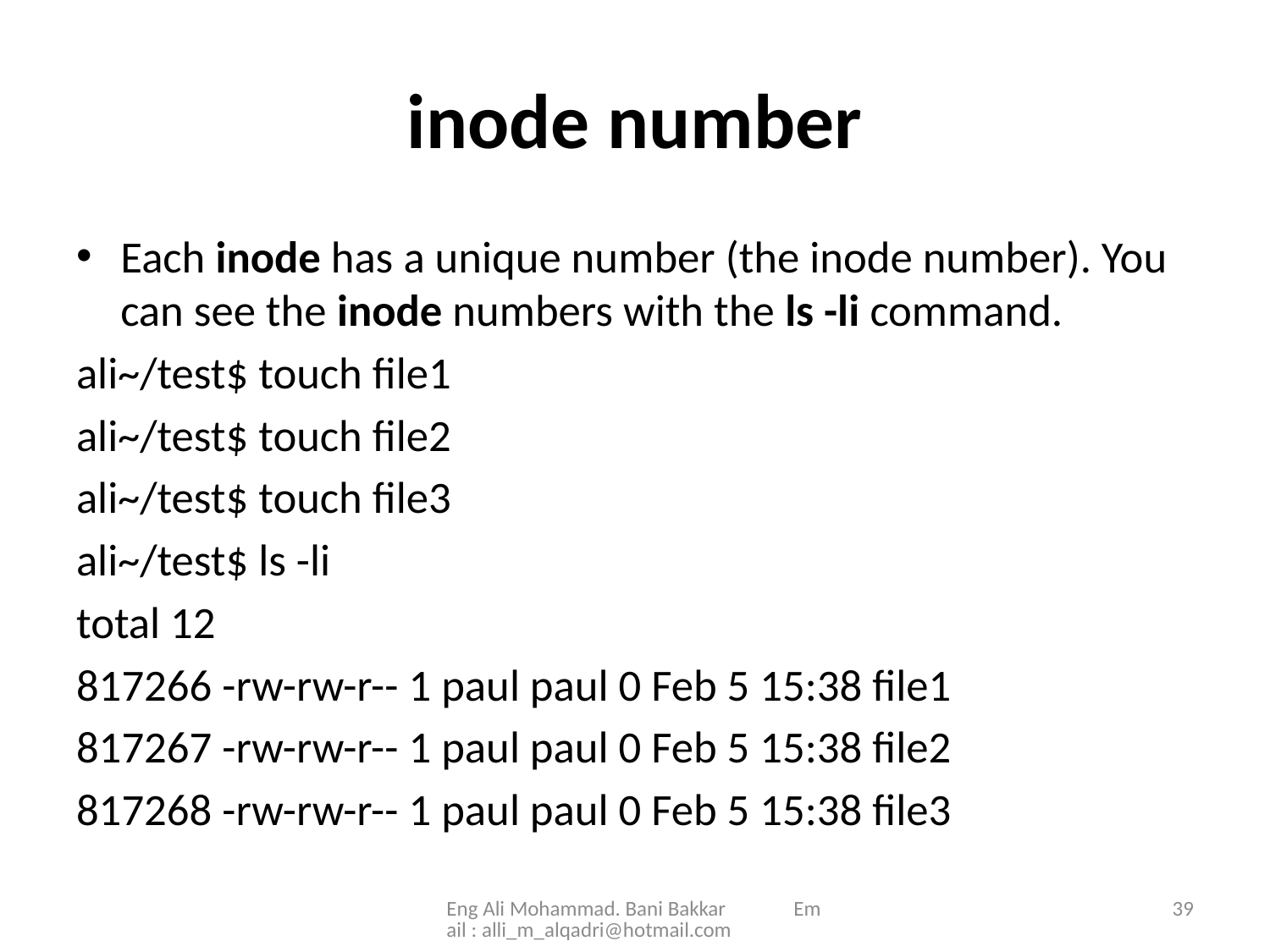

# inode number
Each inode has a unique number (the inode number). You can see the inode numbers with the ls -li command.
ali~/test$ touch file1
ali~/test$ touch file2
ali~/test$ touch file3
ali~/test$ ls -li
total 12
817266 -rw-rw-r-- 1 paul paul 0 Feb 5 15:38 file1
817267 -rw-rw-r-- 1 paul paul 0 Feb 5 15:38 file2
817268 -rw-rw-r-- 1 paul paul 0 Feb 5 15:38 file3
Eng Ali Mohammad. Bani Bakkar              Email : alli_m_alqadri@hotmail.com
39